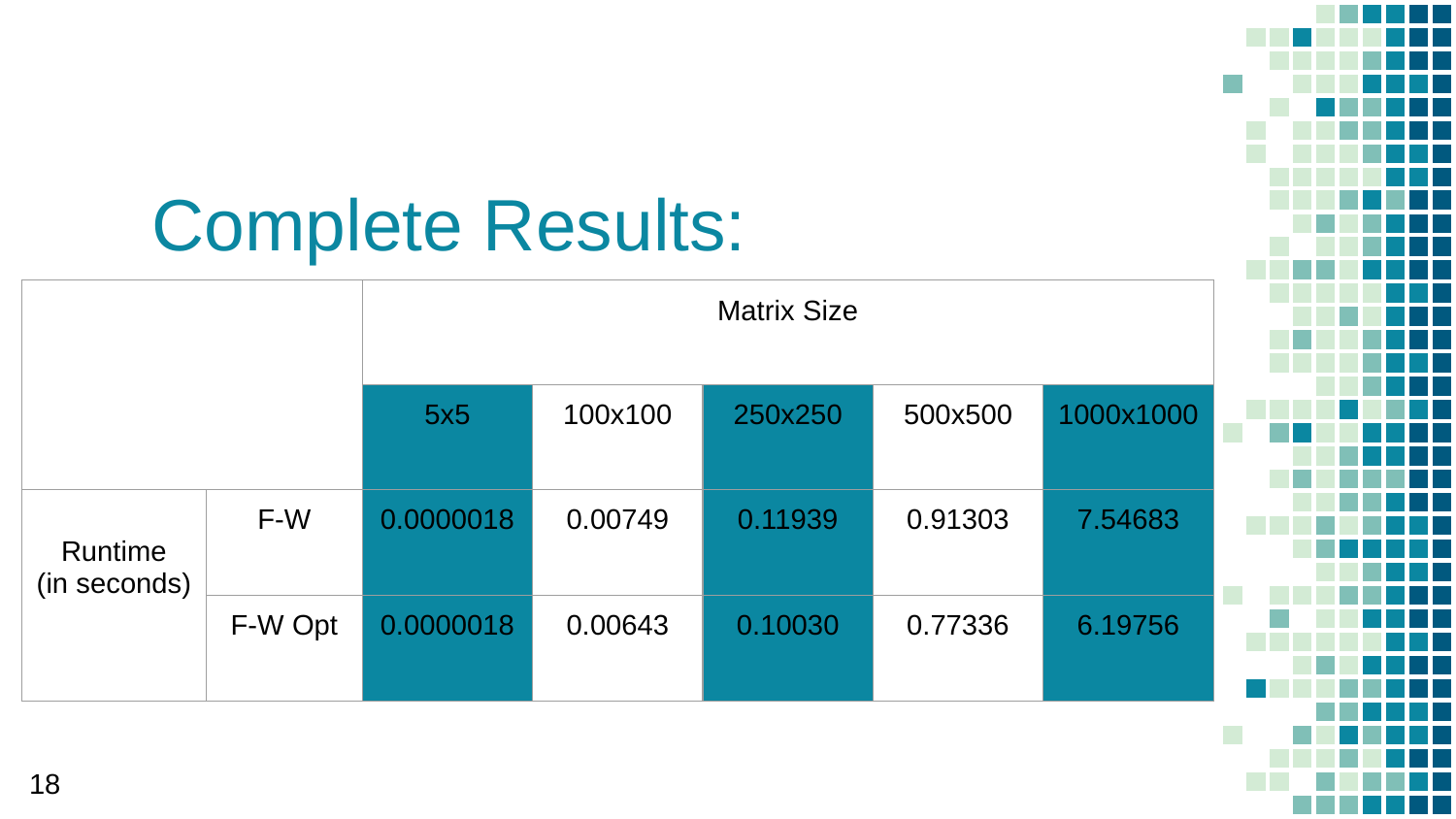

# Complete Results:
|  |  | Matrix Size |  |  |  |  |
| --- | --- | --- | --- | --- | --- | --- |
|  |  | 5x5 | 100x100 | 250x250 | 500x500 | 1000x1000 |
| Runtime (in seconds) | F-W | 0.0000018 | 0.00749 | 0.11939 | 0.91303 | 7.54683 |
|  | F-W Opt | 0.0000018 | 0.00643 | 0.10030 | 0.77336 | 6.19756 |
18